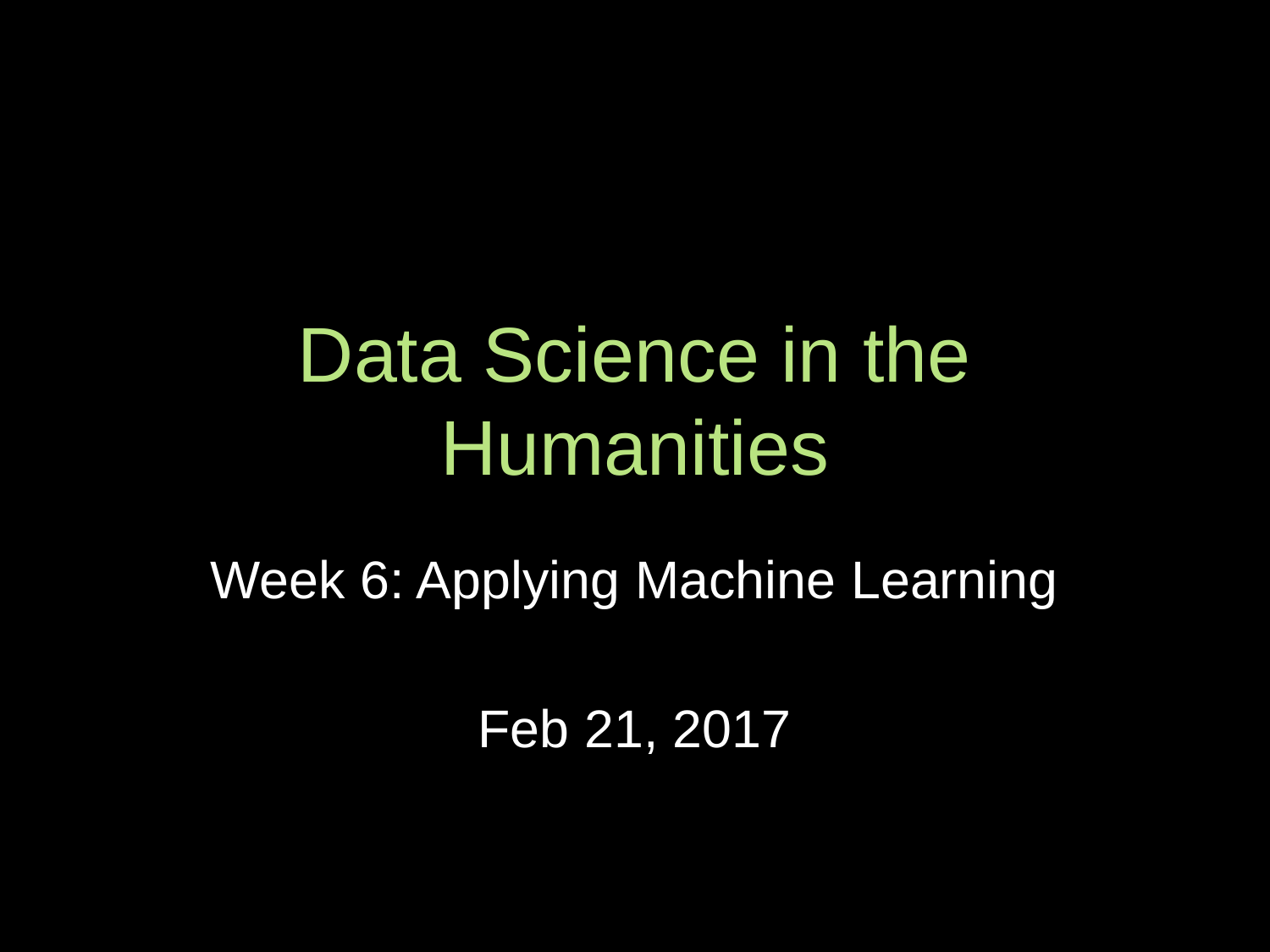

# Data Science in the Humanities
Week 6: Applying Machine Learning

Feb 21, 2017